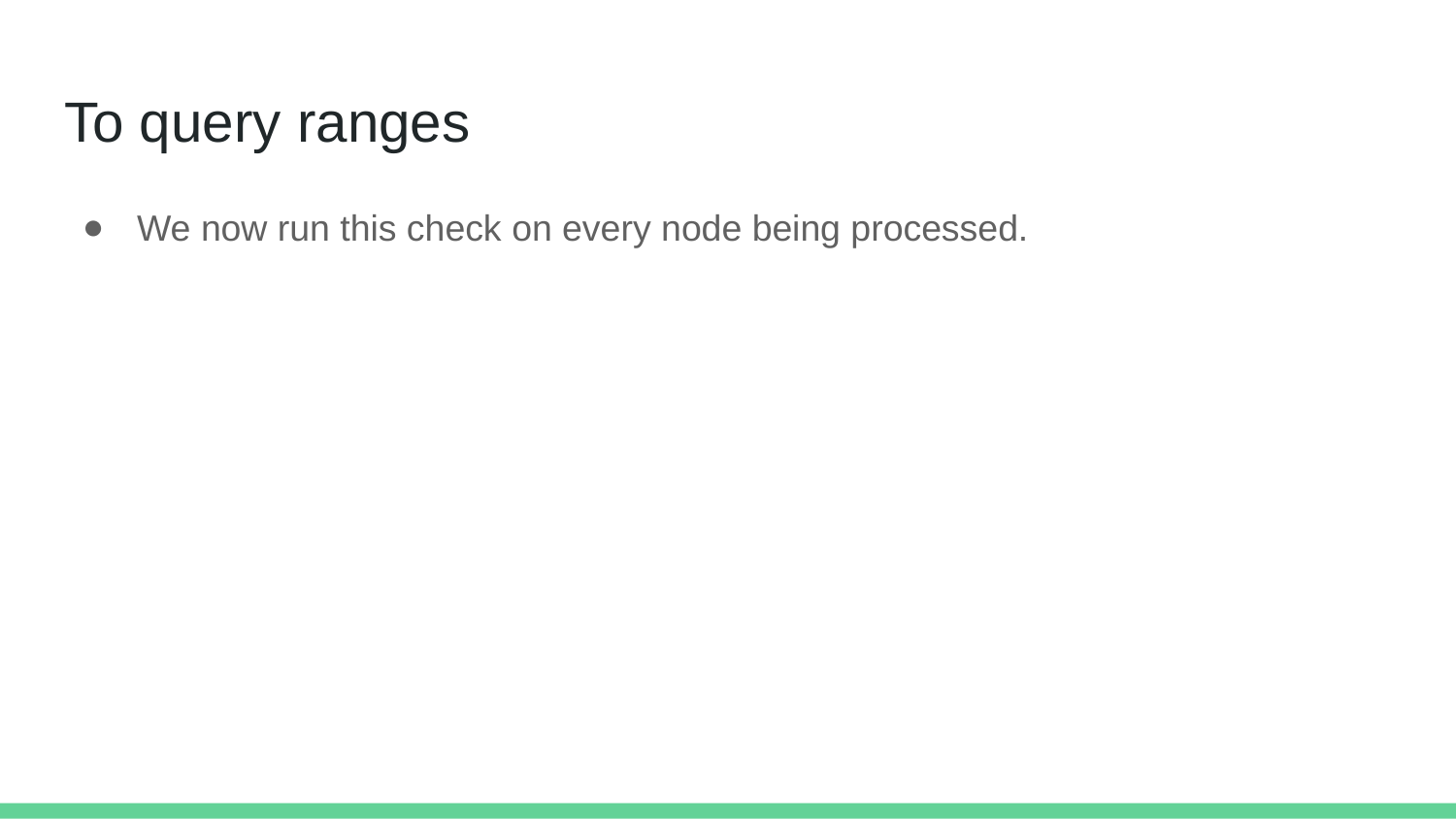

# To query ranges
We now run this check on every node being processed.